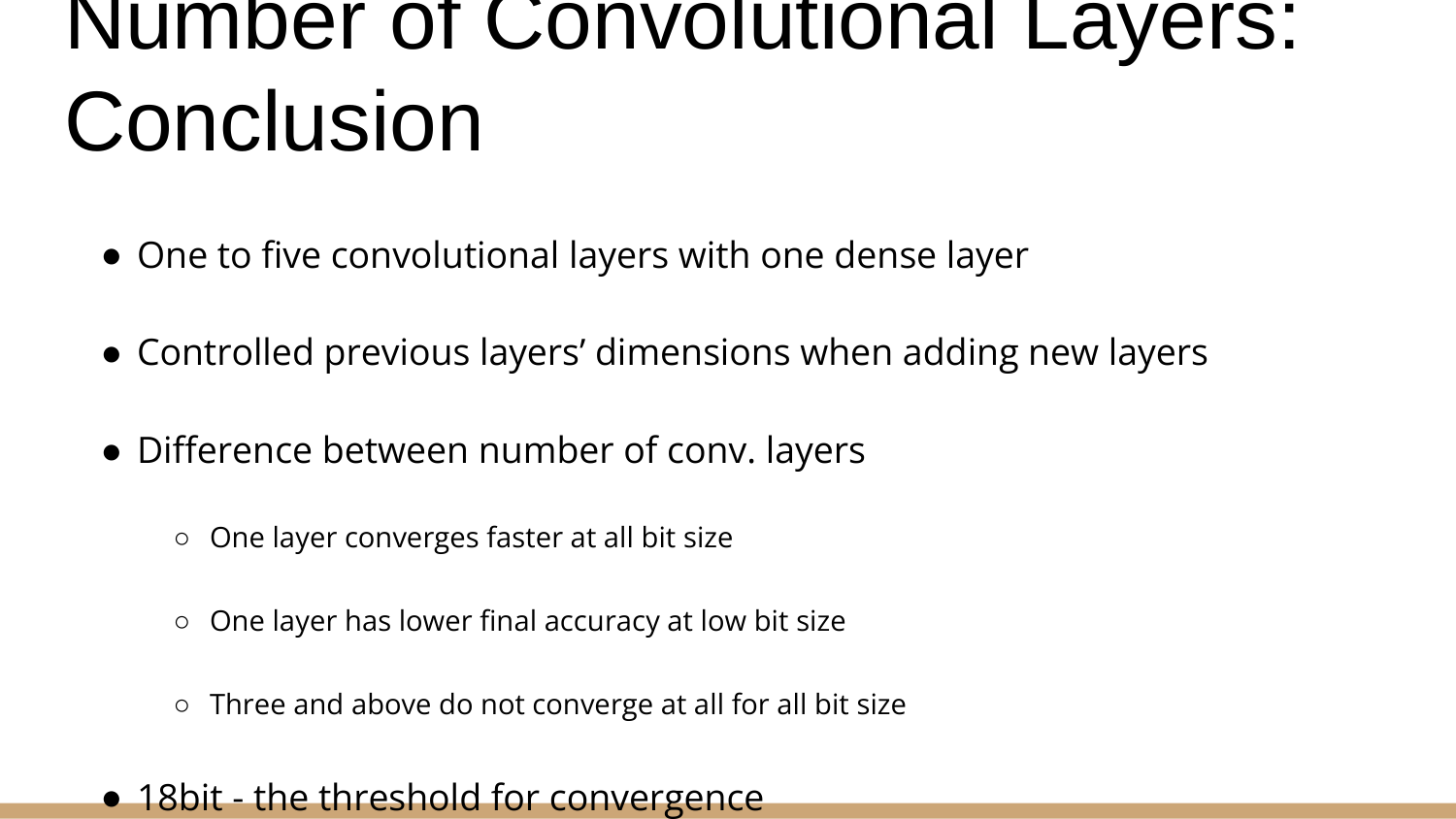

# Number of Convolutional Layers: Conclusion
One to five convolutional layers with one dense layer
Controlled previous layers’ dimensions when adding new layers
Difference between number of conv. layers
One layer converges faster at all bit size
One layer has lower final accuracy at low bit size
Three and above do not converge at all for all bit size
18bit - the threshold for convergence